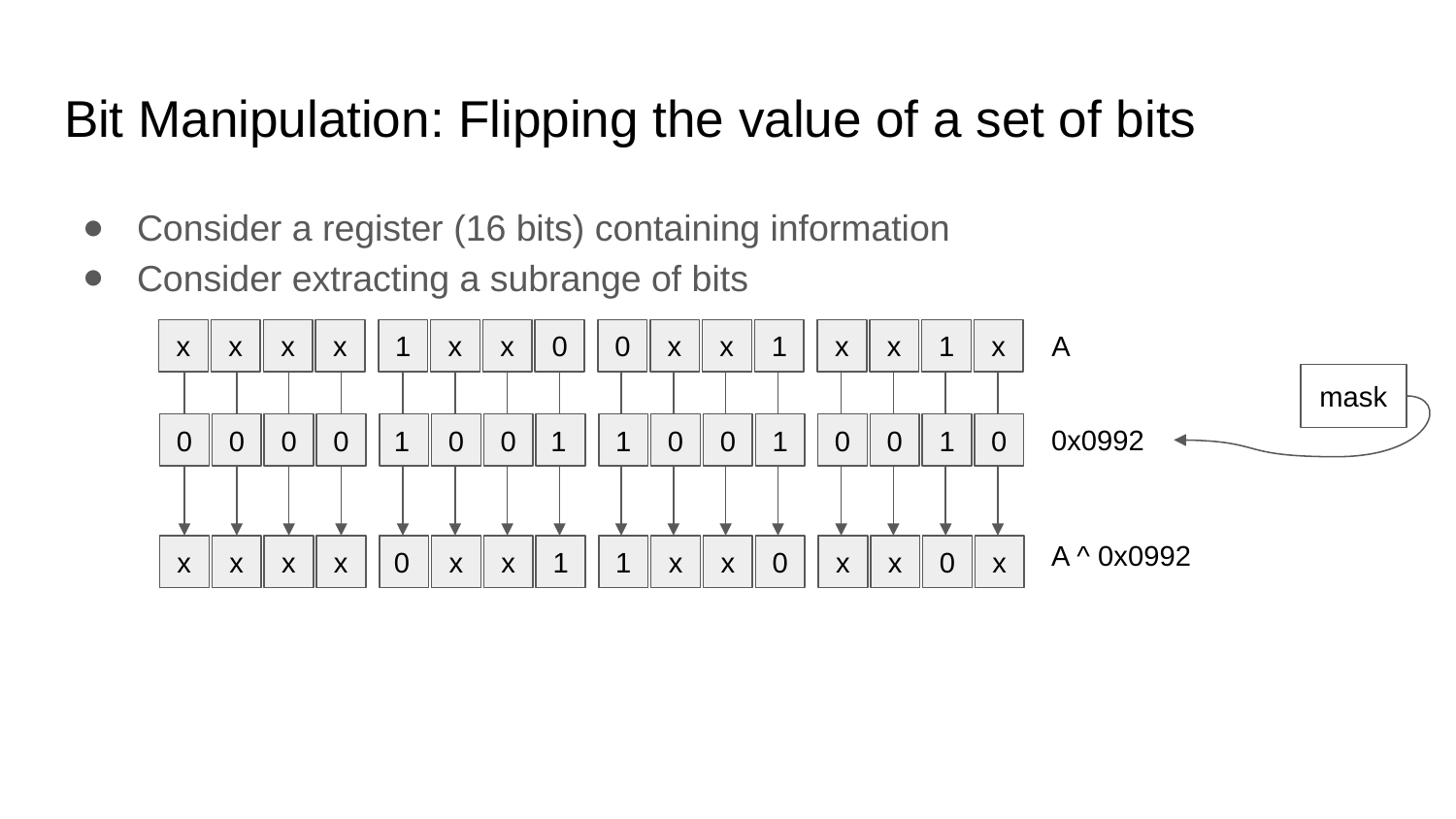

# Bit Manipulation: Flipping the value of a set of bits
Consider a register (16 bits) containing information
Consider extracting a subrange of bits

A
x
x
x
x
1
x
x
0
0
x
x
1
x
x
1
x
mask
0x0992
0
0
1
0
0
0
0
0
1
0
0
1
1
0
0
1
A ^ 0x0992
x
x
x
x
0
x
x
1
1
x
x
0
x
x
0
x